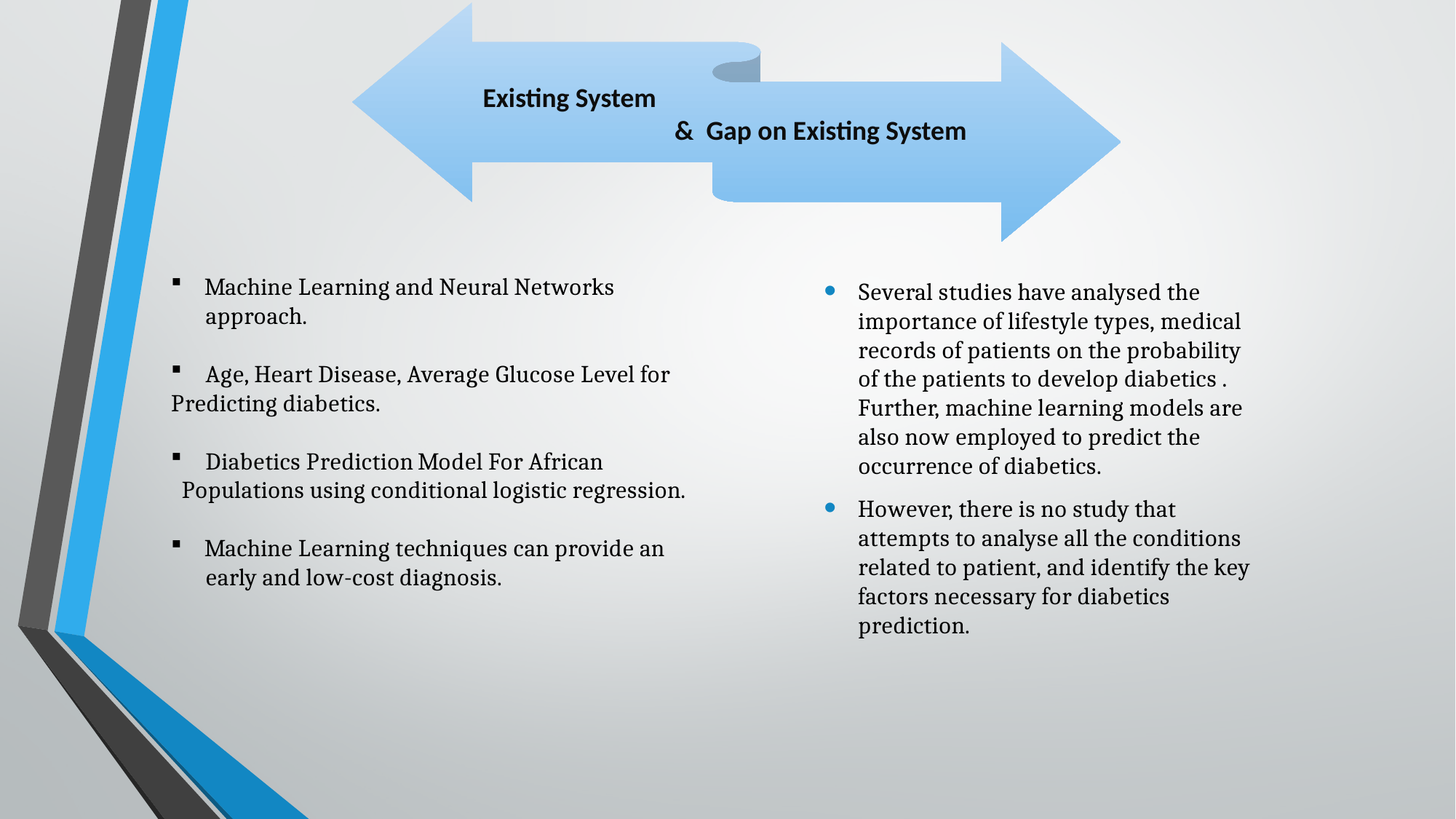

Existing System
                               &  Gap on Existing System
Machine Learning and Neural Networks approach.

Age, Heart Disease, Average Glucose Level for
Predicting diabetics.

Diabetics Prediction Model For African
  Populations using conditional logistic regression.

Machine Learning techniques can provide an early and low-cost diagnosis.
Several studies have analysed the importance of lifestyle types, medical records of patients on the probability of the patients to develop diabetics . Further, machine learning models are also now employed to predict the occurrence of diabetics.
However, there is no study that attempts to analyse all the conditions related to patient, and identify the key factors necessary for diabetics prediction.